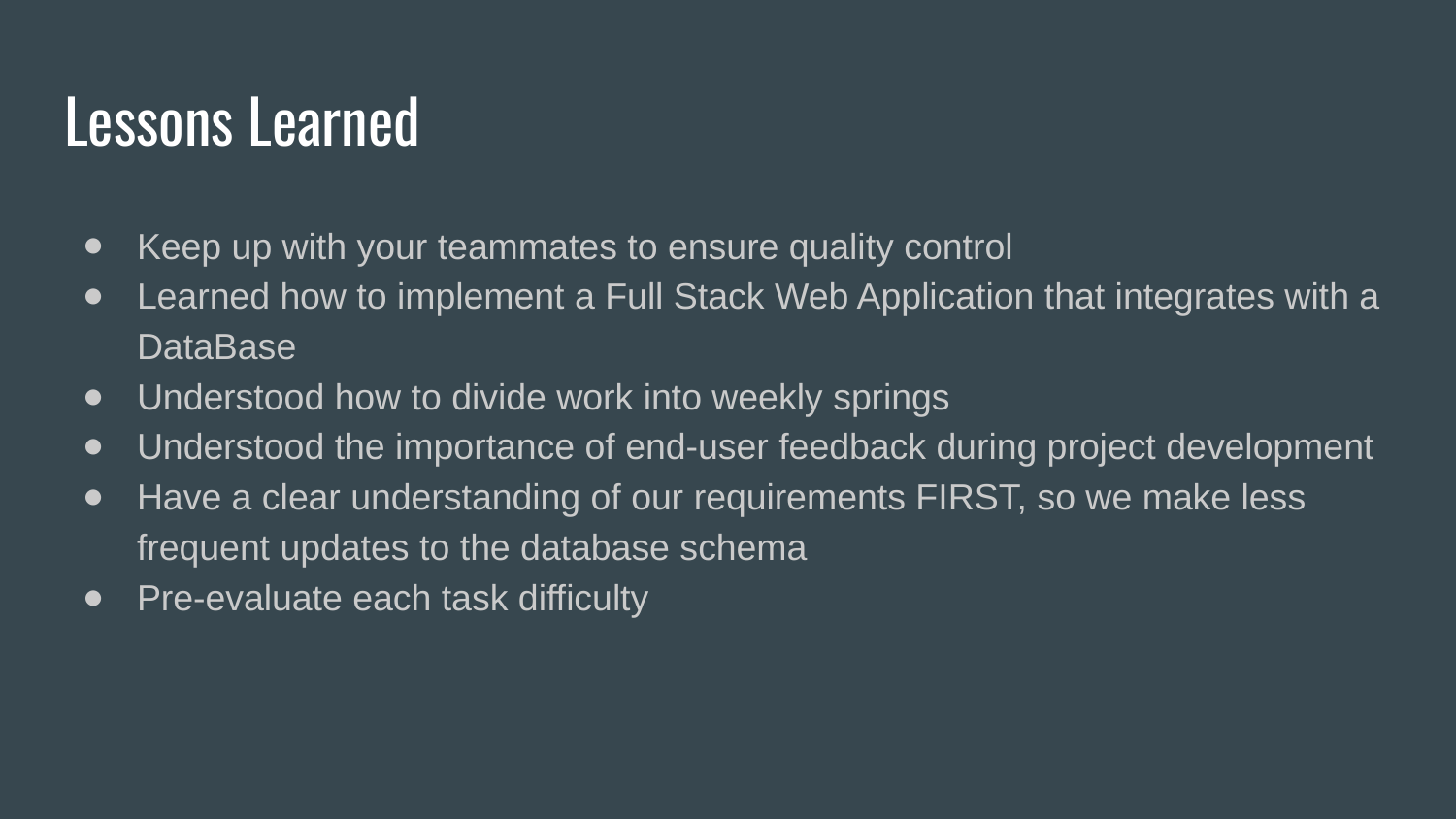

# Lessons Learned
Keep up with your teammates to ensure quality control
Learned how to implement a Full Stack Web Application that integrates with a DataBase
Understood how to divide work into weekly springs
Understood the importance of end-user feedback during project development
Have a clear understanding of our requirements FIRST, so we make less frequent updates to the database schema
Pre-evaluate each task difficulty